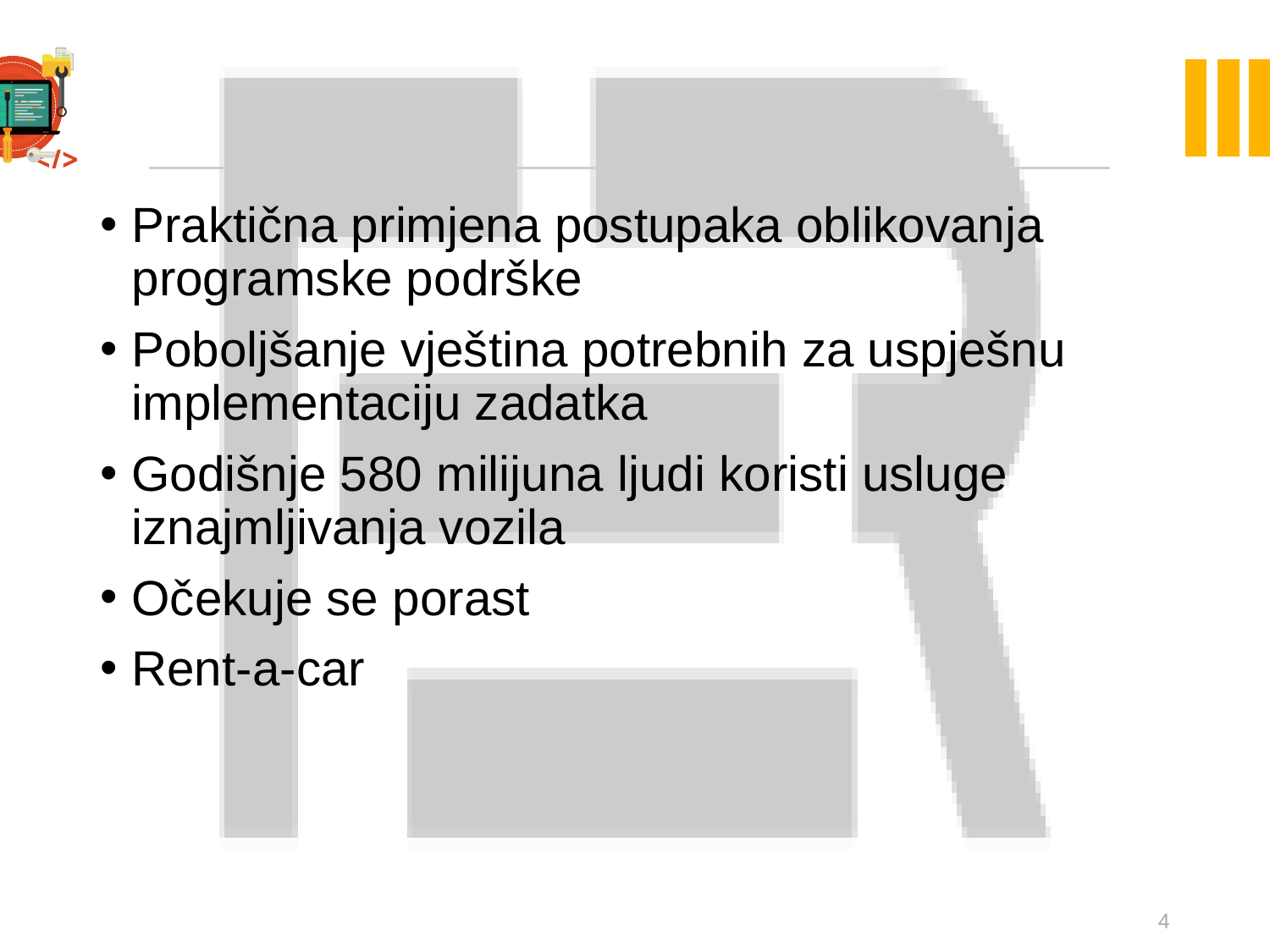

#
Praktična primjena postupaka oblikovanja programske podrške
Poboljšanje vještina potrebnih za uspješnu implementaciju zadatka
Godišnje 580 milijuna ljudi koristi usluge iznajmljivanja vozila
Očekuje se porast
Rent-a-car
4